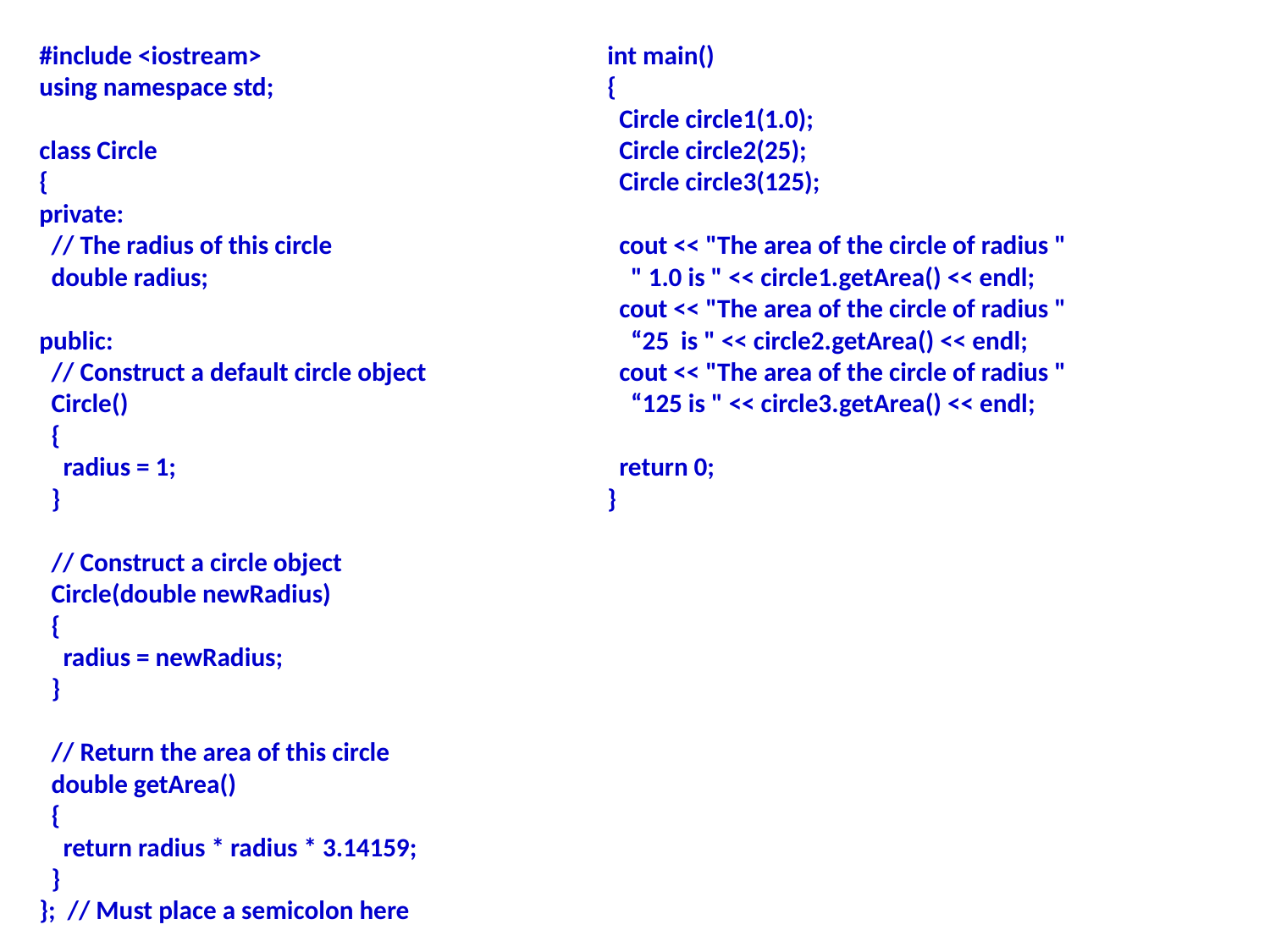

#include <iostream>
using namespace std;

class Circle
{
private:
  // The radius of this circle
  double radius;

public:
  // Construct a default circle object
  Circle()
  {
    radius = 1;
  }

  // Construct a circle object
  Circle(double newRadius)
  {
    radius = newRadius;
  }

  // Return the area of this circle
  double getArea()
  {
    return radius * radius * 3.14159;
  }
};  // Must place a semicolon here
int main()
{
  Circle circle1(1.0);
  Circle circle2(25);
  Circle circle3(125);

  cout << "The area of the circle of radius "
    " 1.0 is " << circle1.getArea() << endl;
  cout << "The area of the circle of radius "
    “25  is " << circle2.getArea() << endl;
  cout << "The area of the circle of radius "
    “125 is " << circle3.getArea() << endl;

  return 0;
}